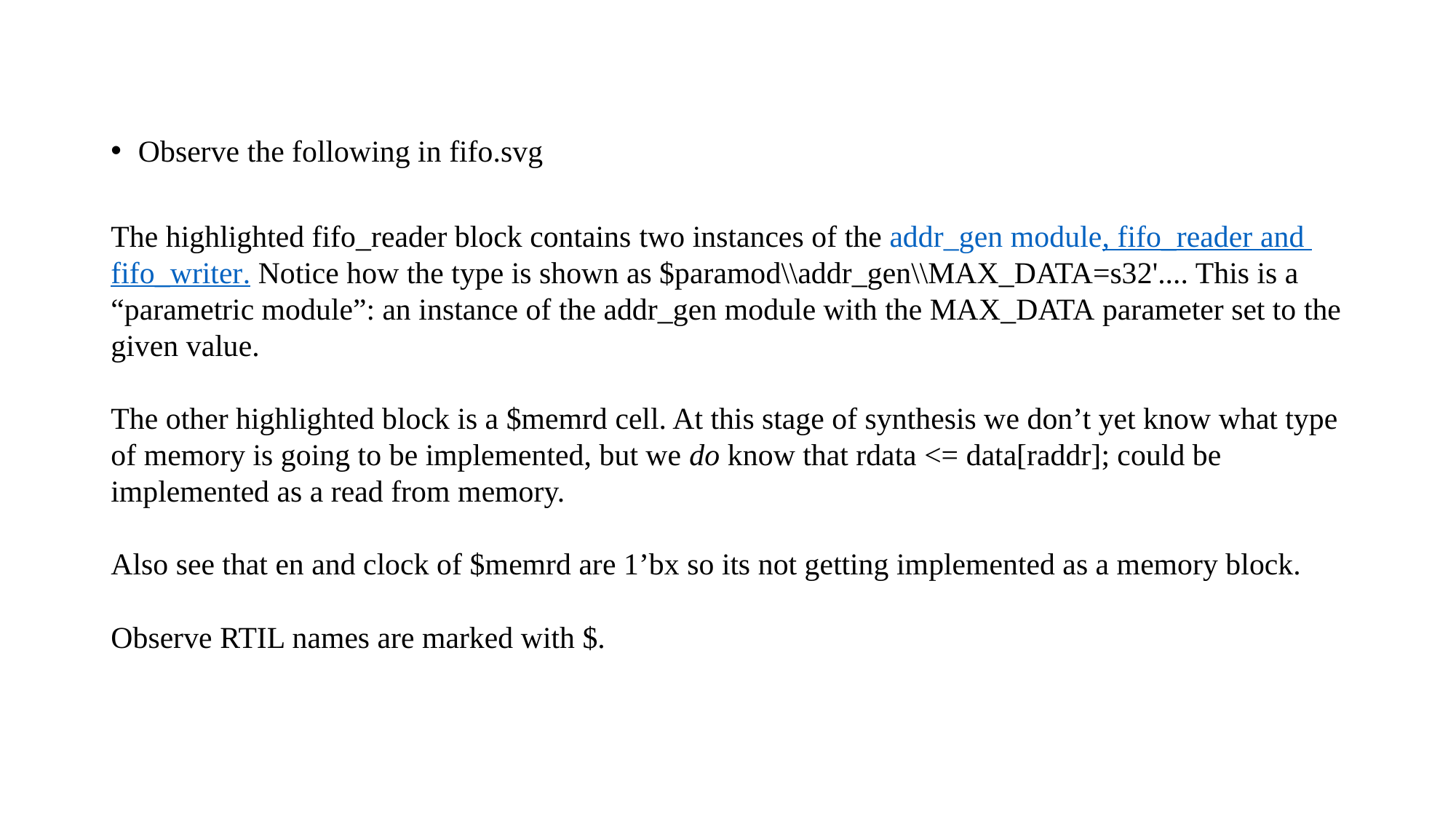

#
Observe the following in fifo.svg

The highlighted fifo_reader block contains two instances of the addr_gen module, fifo_reader and fifo_writer. Notice how the type is shown as $paramod\\addr_gen\\MAX_DATA=s32'.... This is a “parametric module”: an instance of the addr_gen module with the MAX_DATA parameter set to the given value.

The other highlighted block is a $memrd cell. At this stage of synthesis we don’t yet know what type of memory is going to be implemented, but we do know that rdata <= data[raddr]; could be implemented as a read from memory.

Also see that en and clock of $memrd are 1’bx so its not getting implemented as a memory block.

Observe RTIL names are marked with $.